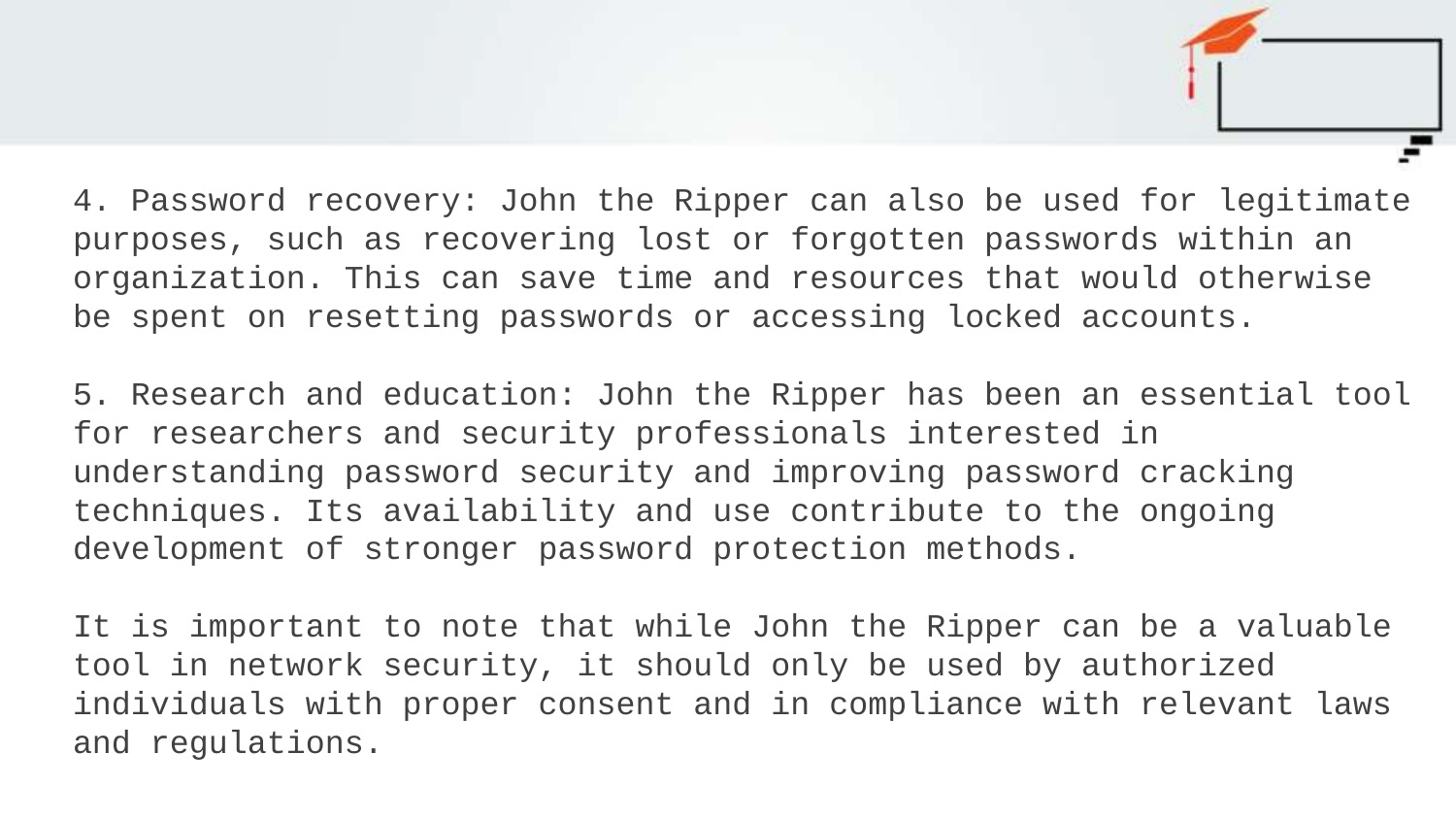

#
4. Password recovery: John the Ripper can also be used for legitimate purposes, such as recovering lost or forgotten passwords within an organization. This can save time and resources that would otherwise be spent on resetting passwords or accessing locked accounts.

5. Research and education: John the Ripper has been an essential tool for researchers and security professionals interested in understanding password security and improving password cracking techniques. Its availability and use contribute to the ongoing development of stronger password protection methods.

It is important to note that while John the Ripper can be a valuable tool in network security, it should only be used by authorized individuals with proper consent and in compliance with relevant laws and regulations.